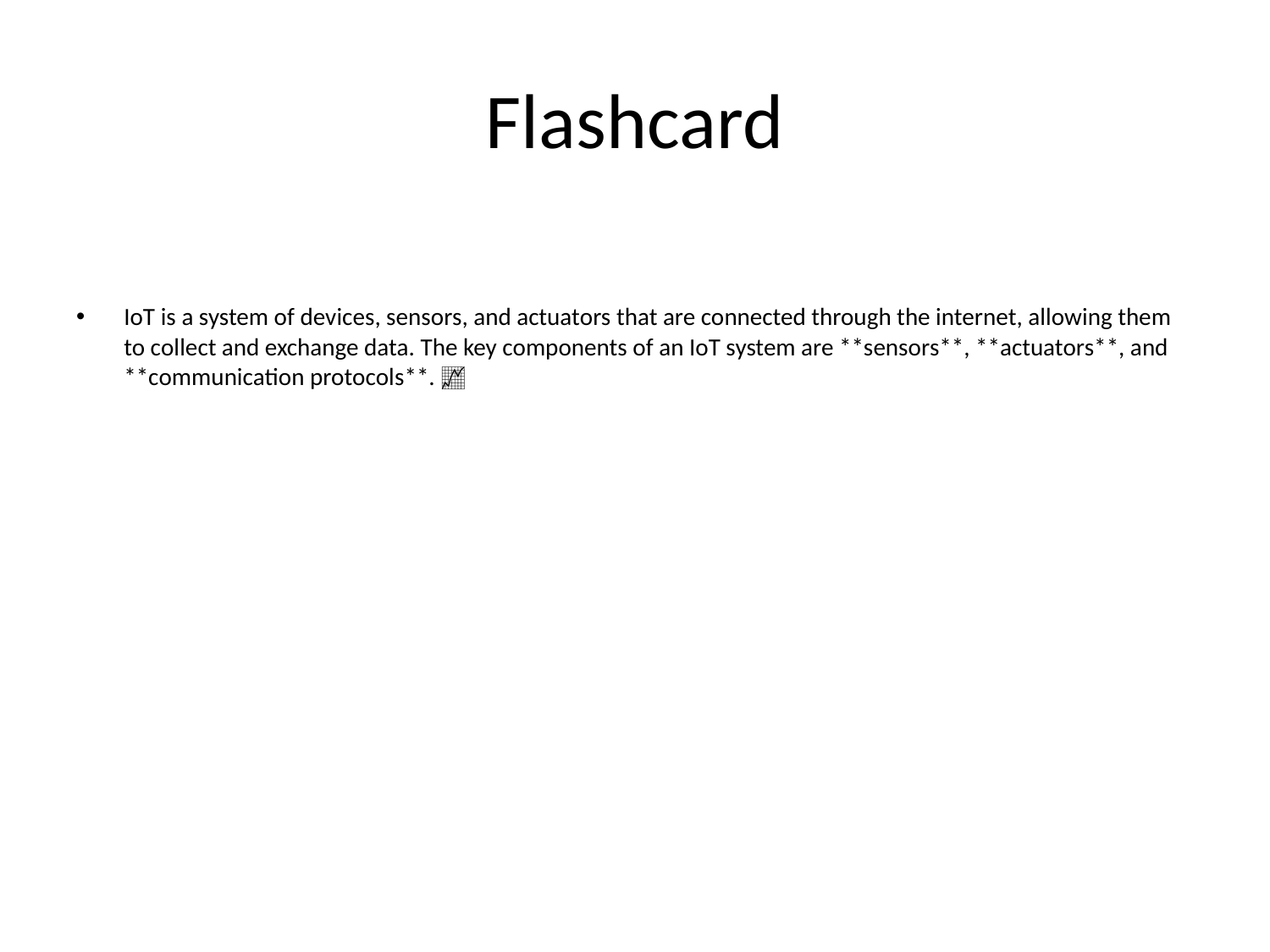

# Flashcard

IoT is a system of devices, sensors, and actuators that are connected through the internet, allowing them to collect and exchange data. The key components of an IoT system are **sensors**, **actuators**, and **communication protocols**. 📈